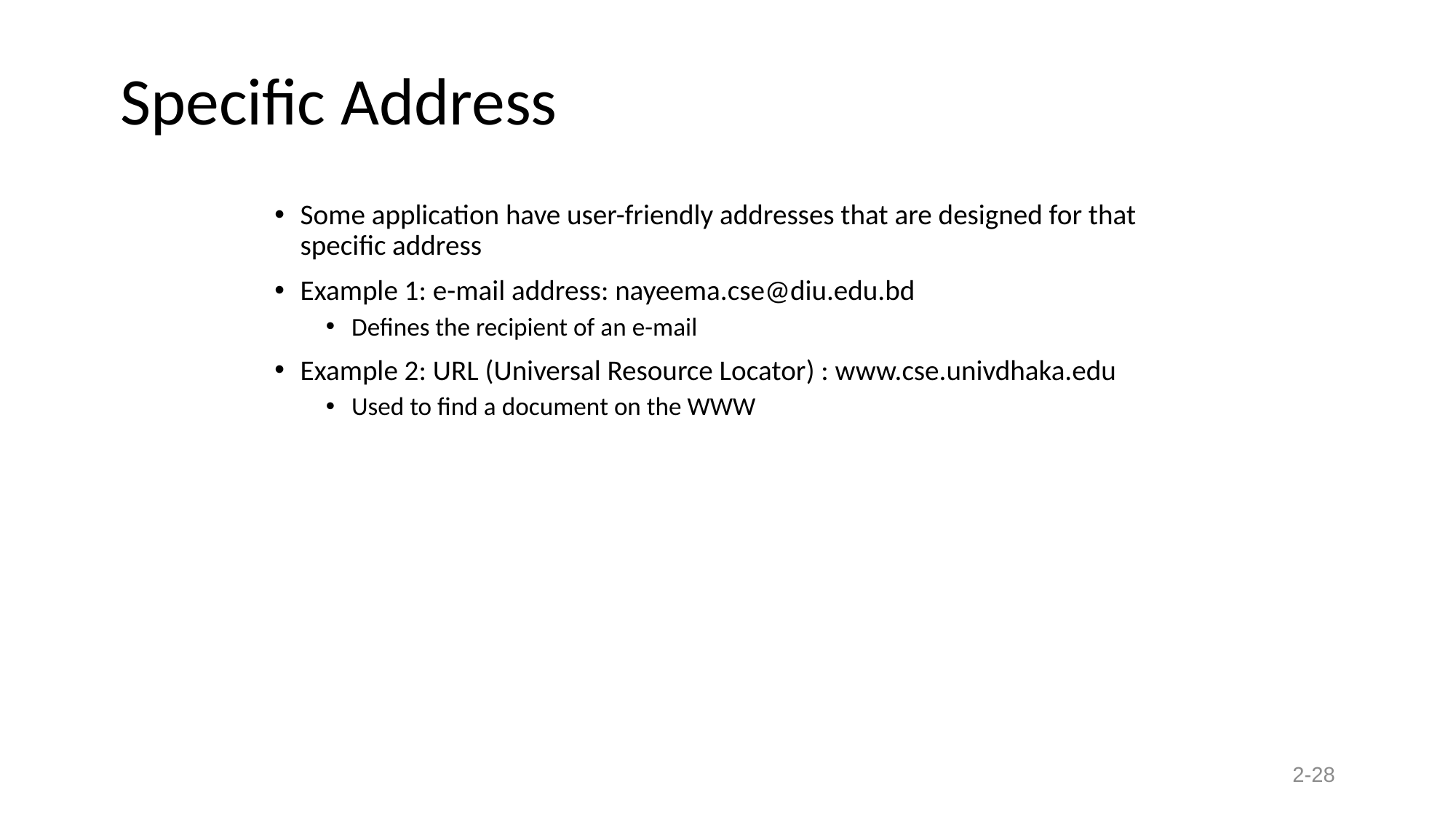

# Specific Address
Some application have user-friendly addresses that are designed for that specific address
Example 1: e-mail address: nayeema.cse@diu.edu.bd
Defines the recipient of an e-mail
Example 2: URL (Universal Resource Locator) : www.cse.univdhaka.edu
Used to find a document on the WWW
2-28